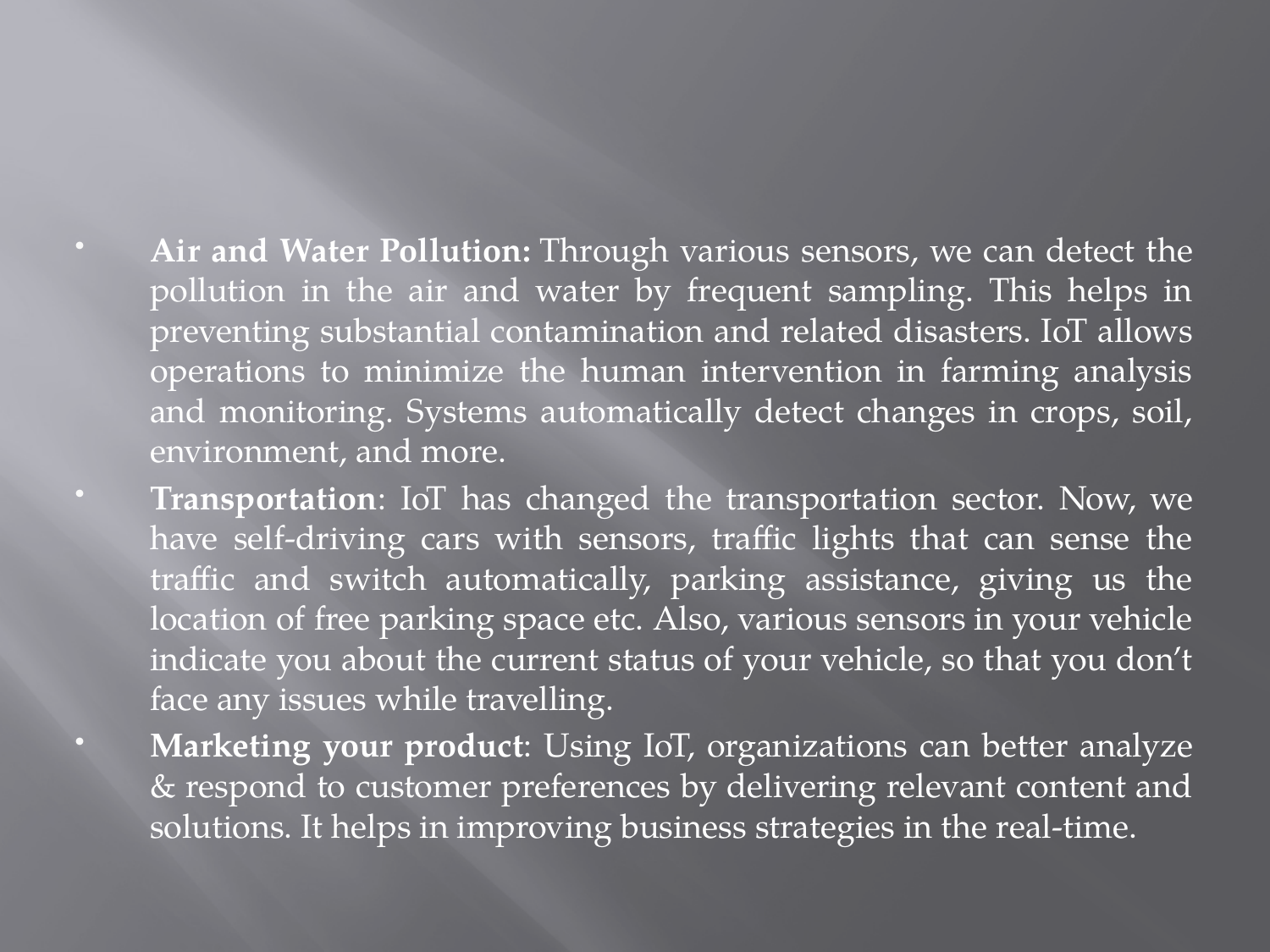

#
Air and Water Pollution: Through various sensors, we can detect the pollution in the air and water by frequent sampling. This helps in preventing substantial contamination and related disasters. IoT allows operations to minimize the human intervention in farming analysis and monitoring. Systems automatically detect changes in crops, soil, environment, and more.
Transportation: IoT has changed the transportation sector. Now, we have self-driving cars with sensors, traffic lights that can sense the traffic and switch automatically, parking assistance, giving us the location of free parking space etc. Also, various sensors in your vehicle indicate you about the current status of your vehicle, so that you don’t face any issues while travelling.
Marketing your product: Using IoT, organizations can better analyze & respond to customer preferences by delivering relevant content and solutions. It helps in improving business strategies in the real-time.